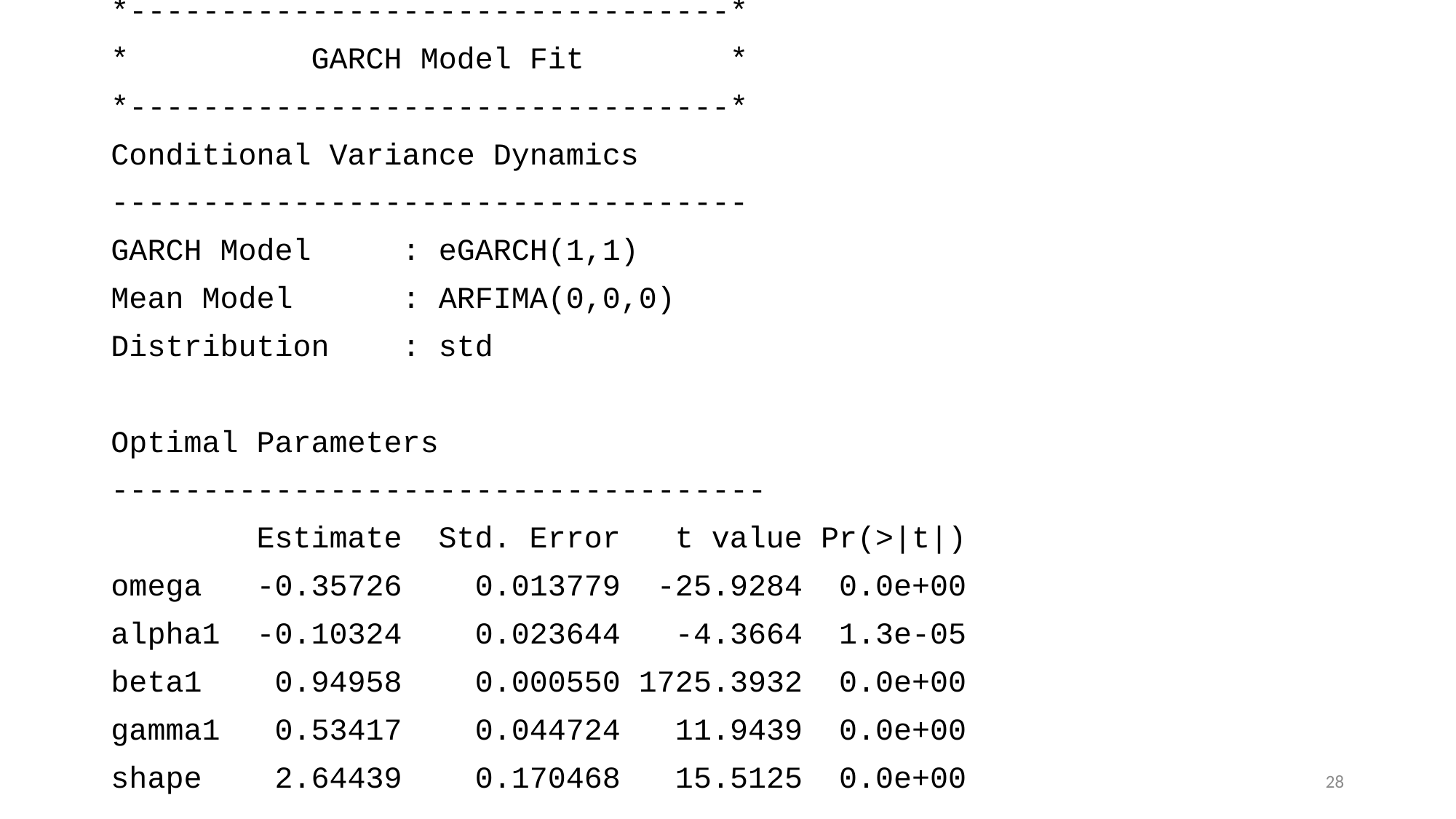

*---------------------------------*
*          GARCH Model Fit        *
*---------------------------------*
Conditional Variance Dynamics
-----------------------------------
GARCH Model     : eGARCH(1,1)
Mean Model      : ARFIMA(0,0,0)
Distribution    : std

Optimal Parameters
------------------------------------
        Estimate  Std. Error   t value Pr(>|t|)
omega   -0.35726    0.013779  -25.9284  0.0e+00
alpha1  -0.10324    0.023644   -4.3664  1.3e-05
beta1    0.94958    0.000550 1725.3932  0.0e+00
gamma1   0.53417    0.044724   11.9439  0.0e+00
shape    2.64439    0.170468   15.5125  0.0e+00

28